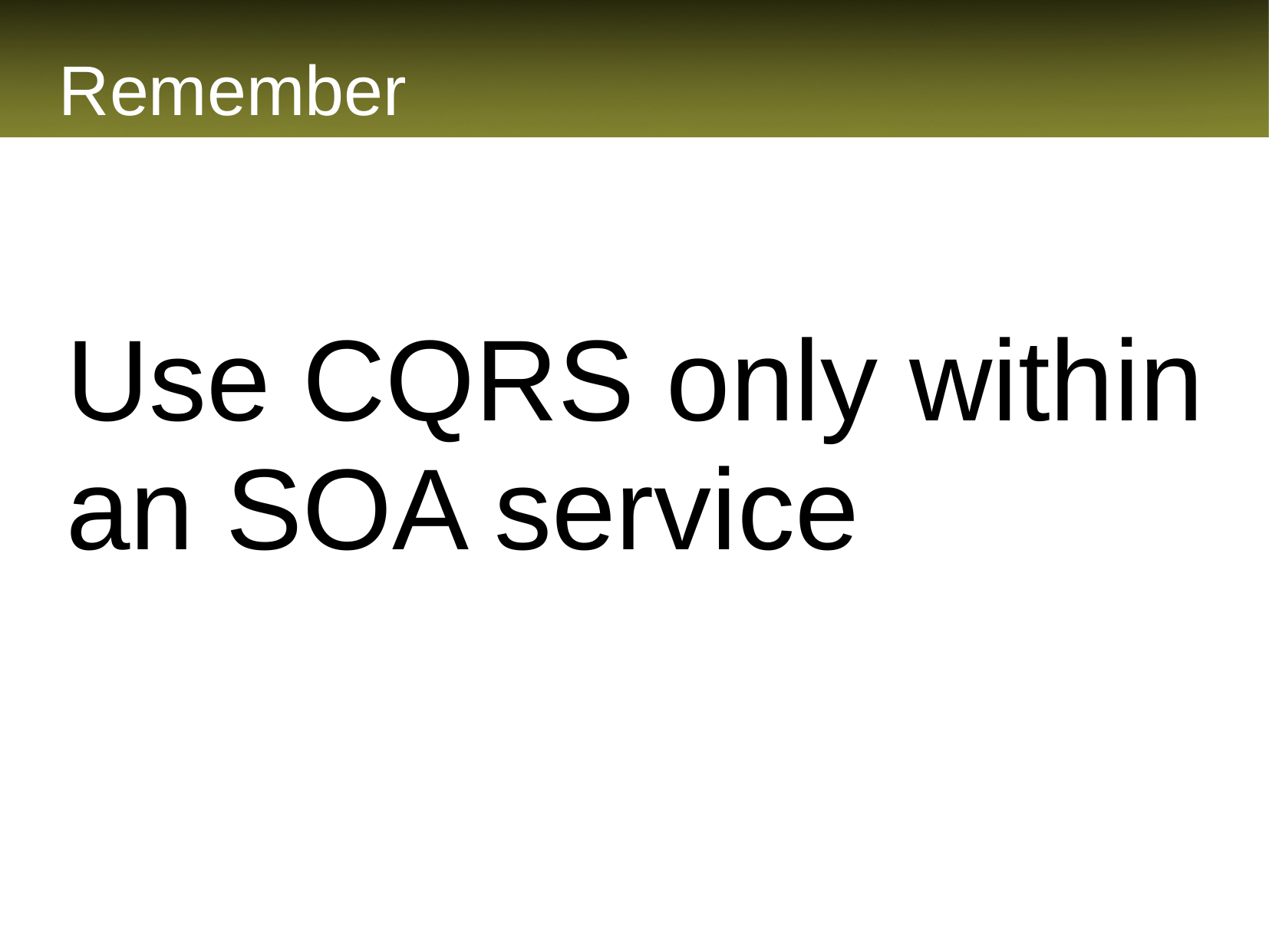

# Remember
Use CQRS only within
an SOA service